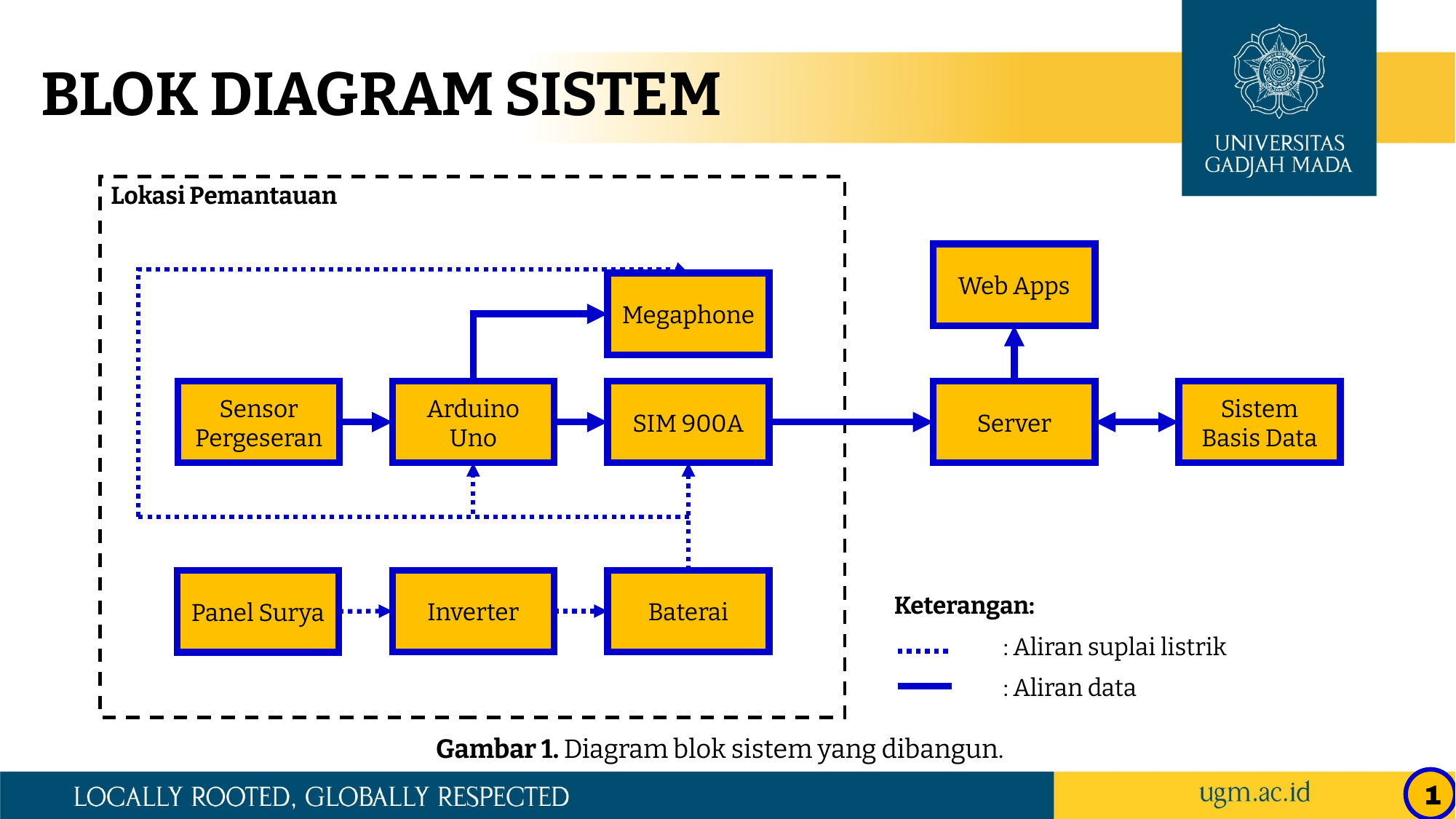

BLOK DIAGRAM SISTEM

Lokasi Pemantauan
Web Apps
Megaphone
Sensor Pergeseran
Arduino Uno
SIM 900A
Server
Sistem
Basis Data
Inverter
Baterai
Panel Surya
Keterangan:
	: Aliran suplai listrik
	: Aliran data
Gambar 1. Diagram blok sistem yang dibangun.
1